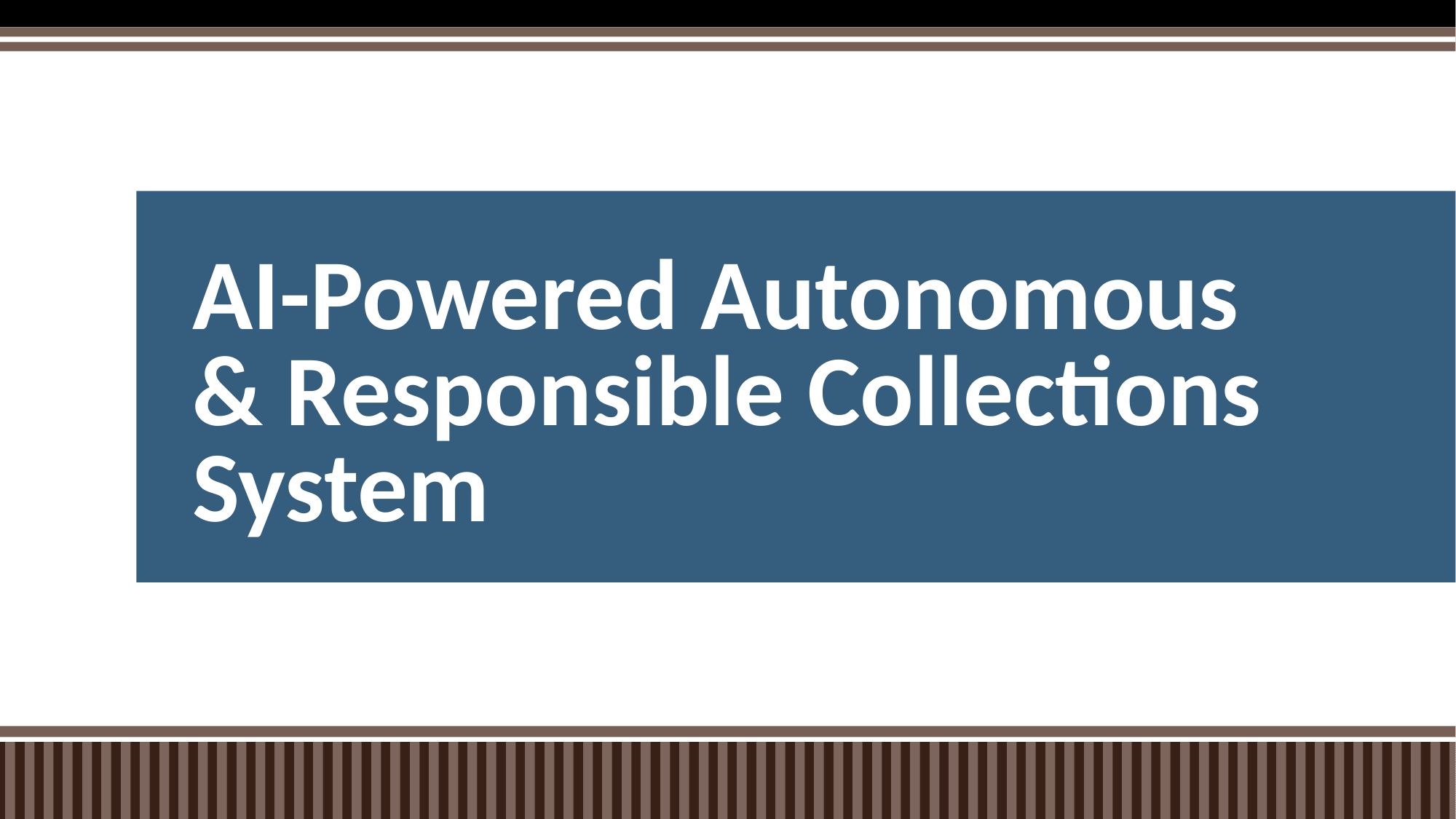

# AI-Powered Autonomous & Responsible Collections System